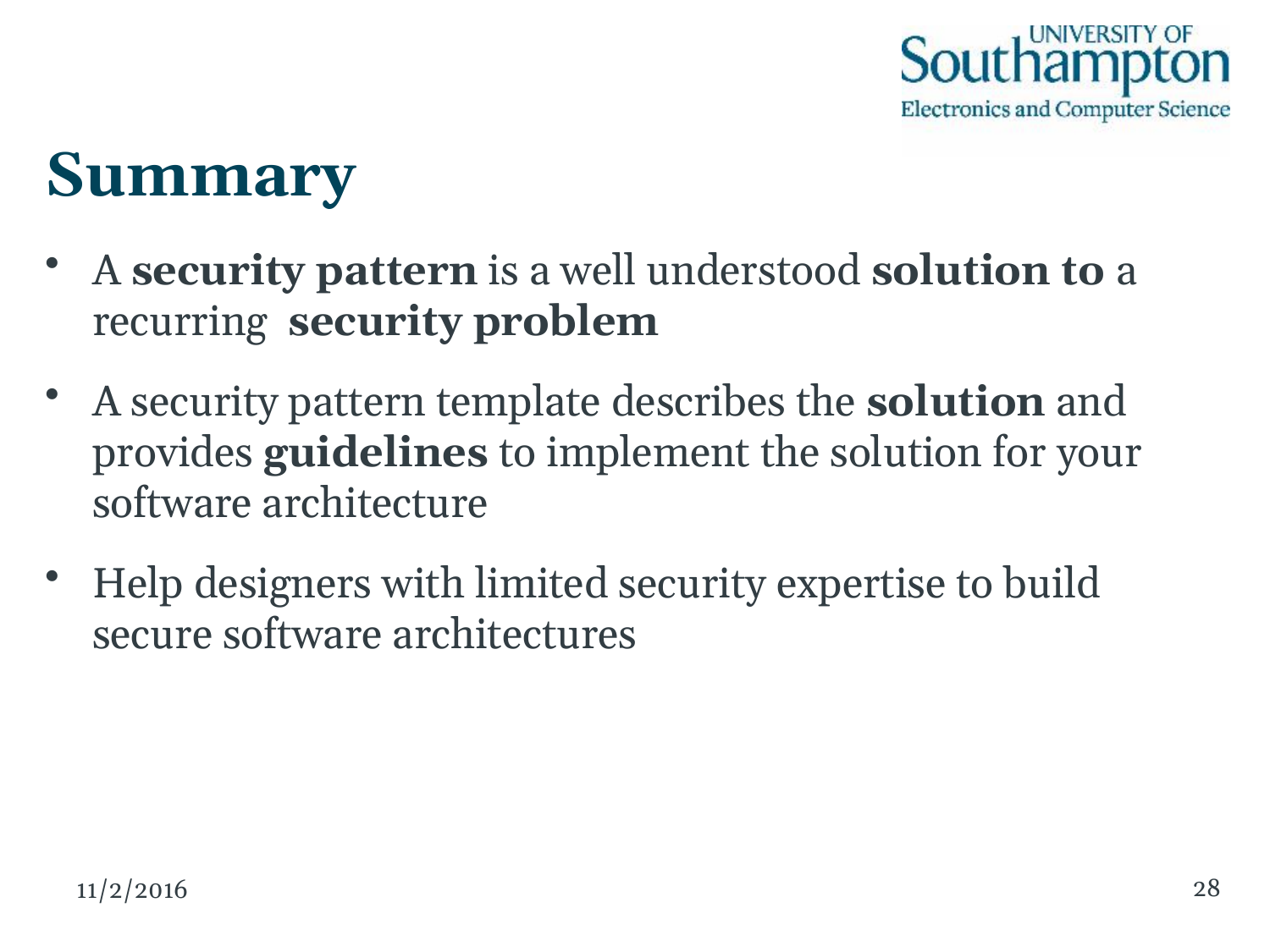

# Summary
A security pattern is a well understood solution to a recurring  security problem
A security pattern template describes the solution and provides guidelines to implement the solution for your software architecture
Help designers with limited security expertise to build secure software architectures
28
11/2/2016